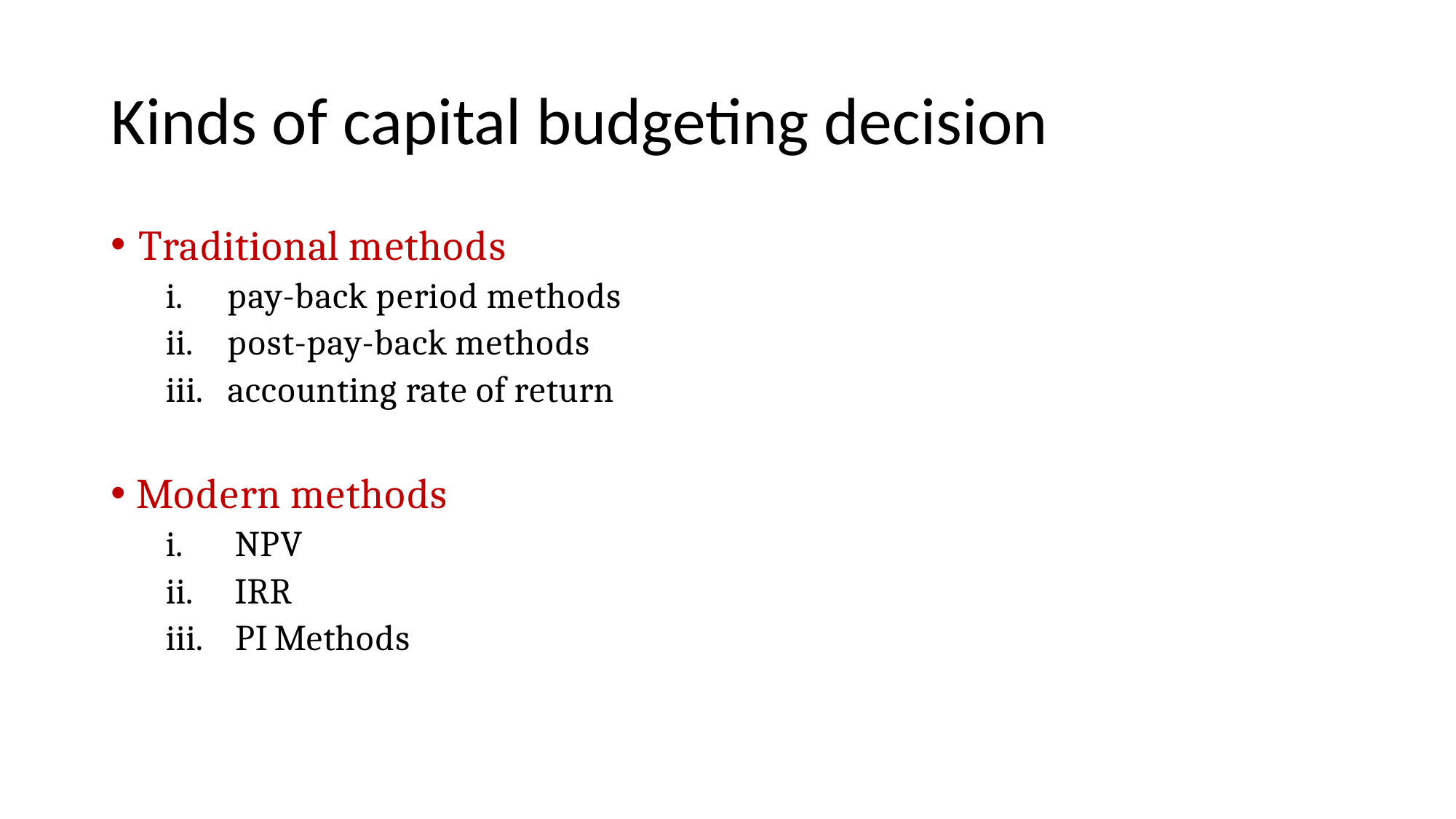

# Kinds of capital budgeting decision
Traditional methods
pay-back period methods
post-pay-back methods
accounting rate of return

Modern methods
 NPV
 IRR
 PI Methods